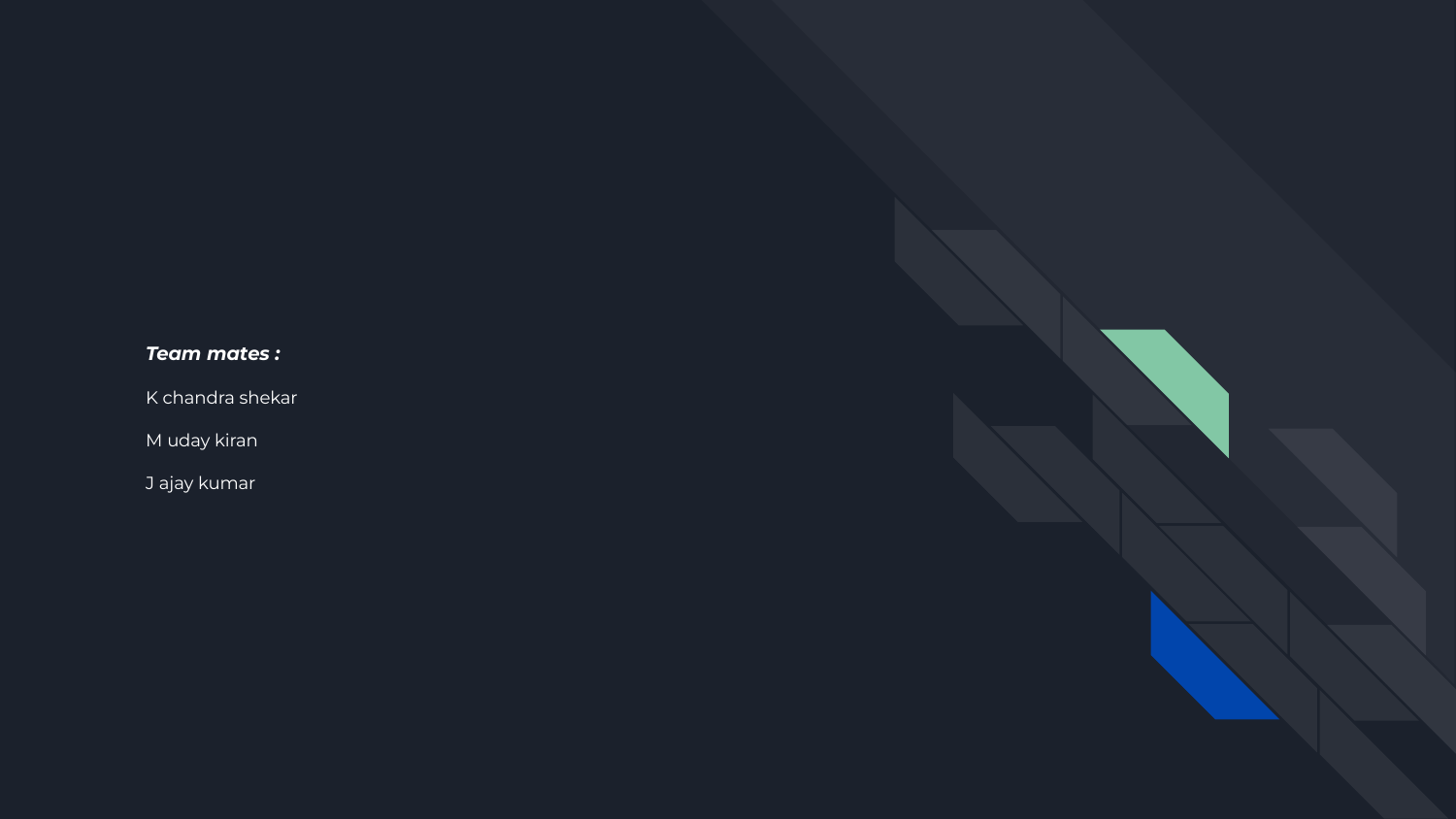

# Team mates :

K chandra shekar

M uday kiran

J ajay kumar